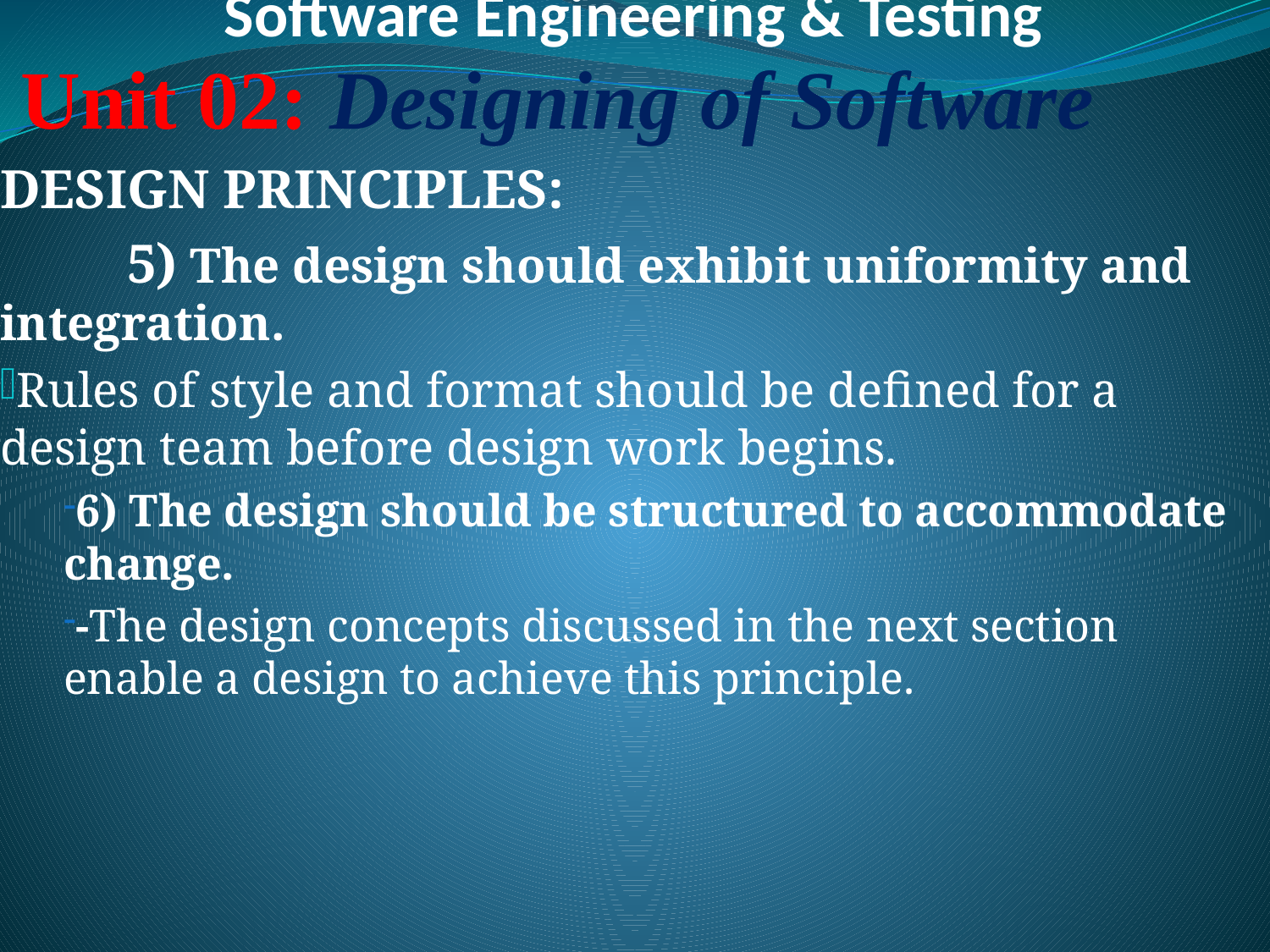

# Software Engineering & Testing
 Unit 02: Designing of Software
DESIGN PRINCIPLES:
	5) The design should exhibit uniformity and integration.
Rules of style and format should be deﬁned for a design team before design work begins.
6) The design should be structured to accommodate change.
-The design concepts discussed in the next section enable a design to achieve this principle.